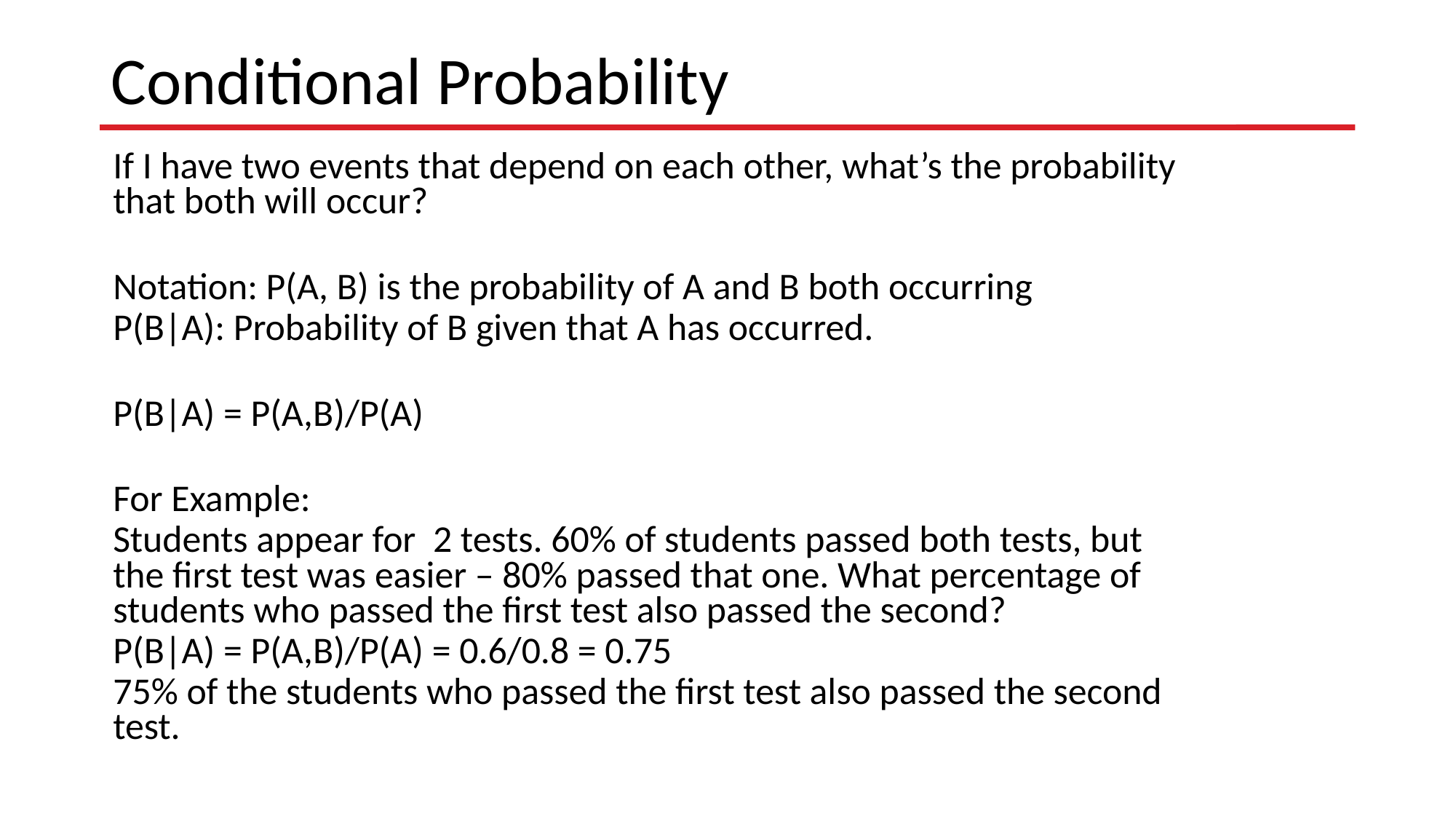

# Conditional Probability

If I have two events that depend on each other, what’s the probability that both will occur?

Notation: P(A, B) is the probability of A and B both occurring
P(B|A): Probability of B given that A has occurred.

P(B|A) = P(A,B)/P(A)

For Example:
Students appear for  2 tests. 60% of students passed both tests, but the first test was easier – 80% passed that one. What percentage of students who passed the first test also passed the second?
P(B|A) = P(A,B)/P(A) = 0.6/0.8 = 0.75
75% of the students who passed the first test also passed the second test.